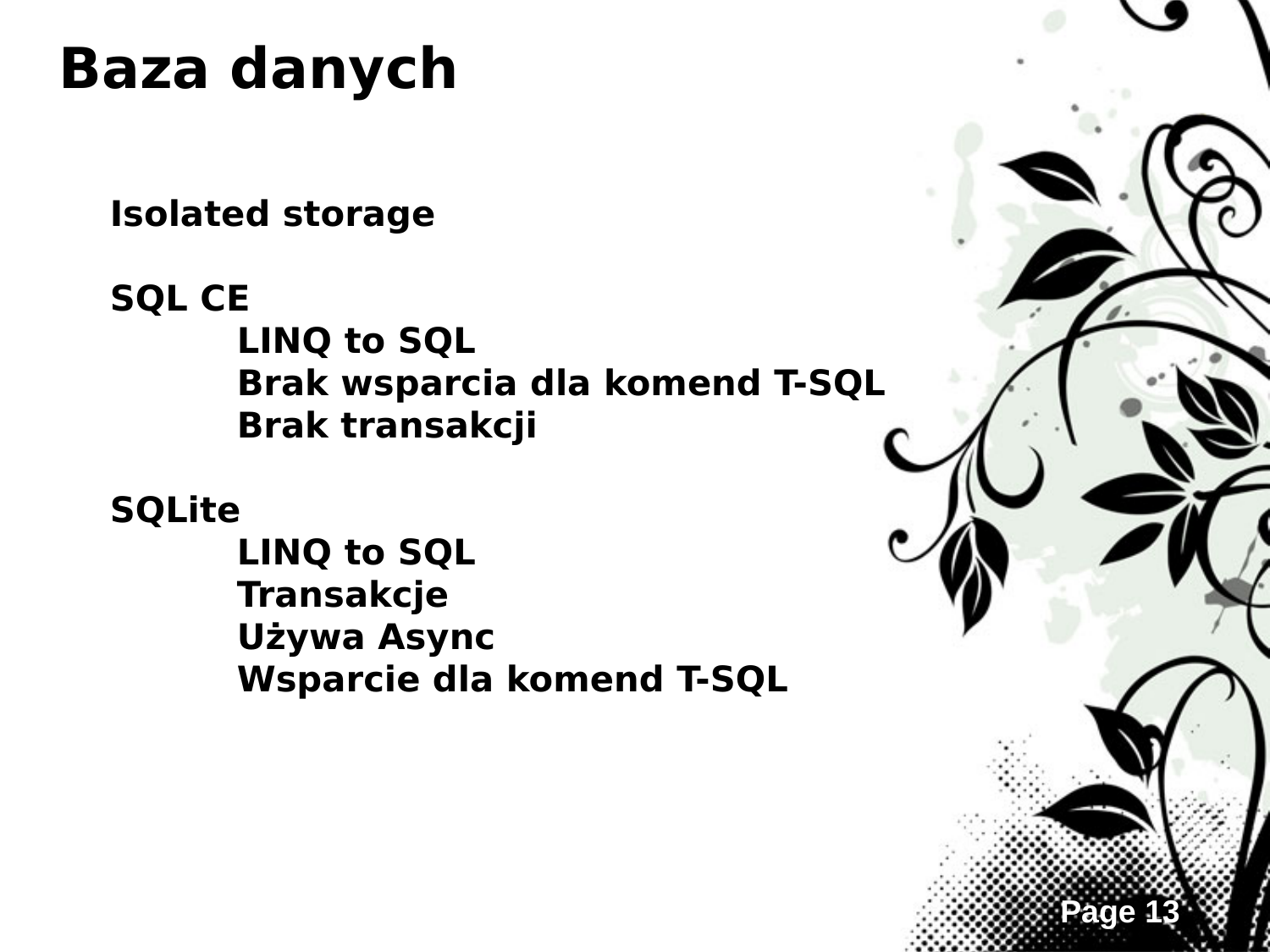

Baza danych
Isolated storage

SQL CE
	LINQ to SQL
	Brak wsparcia dla komend T-SQL
	Brak transakcji

SQLite
	LINQ to SQL
	Transakcje
	Używa Async
	Wsparcie dla komend T-SQL